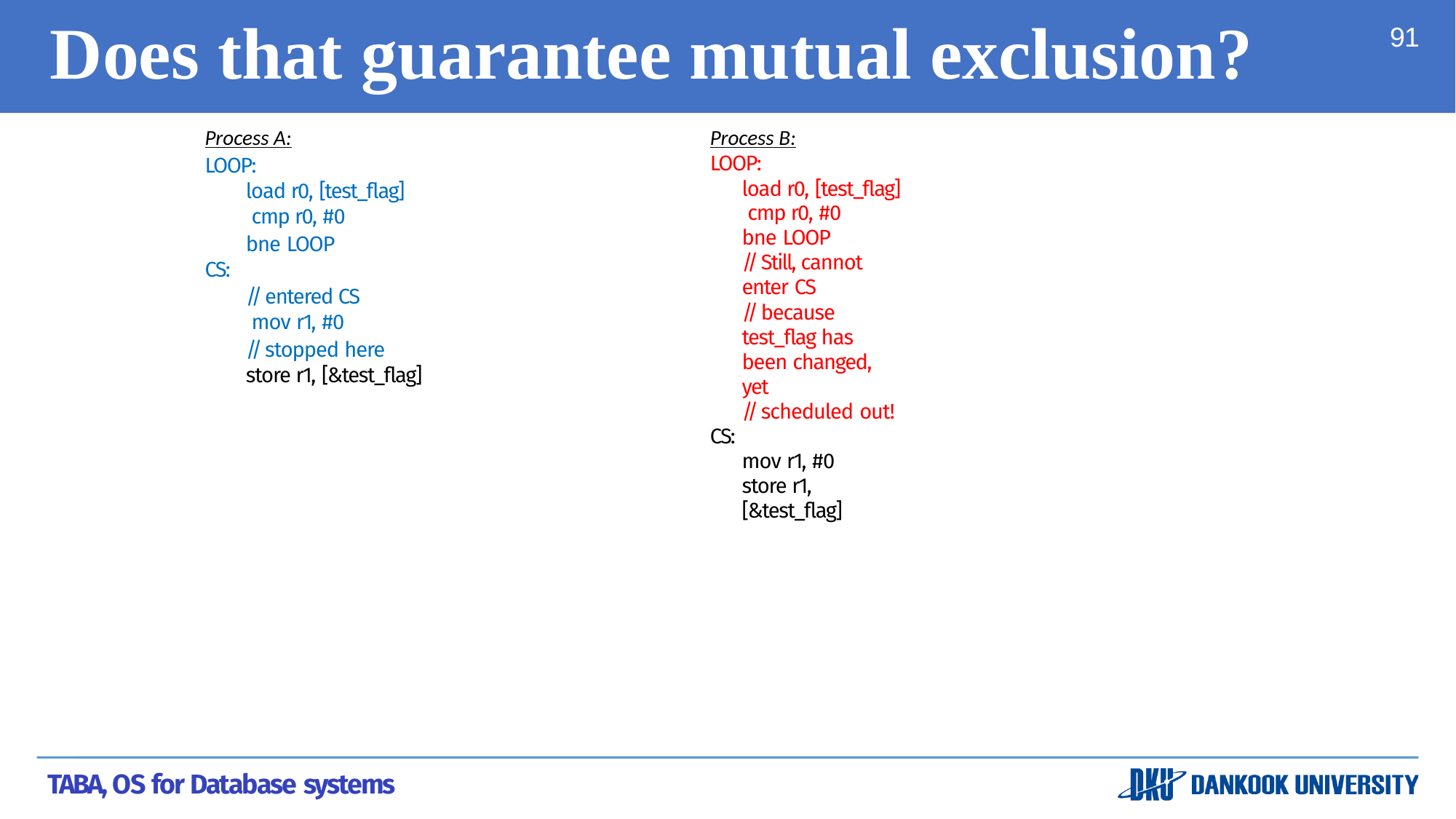

# Does that guarantee mutual exclusion?
91
Process A:
LOOP:
load r0, [test_flag]  cmp r0, #0
bne LOOP
CS:
// entered CS  mov r1, #0
// stopped here  store r1, [&test_flag]
Process B:
LOOP:
load r0, [test_flag]  cmp r0, #0
bne LOOP
// Still, cannot enter CS
// because test_flag has been changed, yet
// scheduled out!
CS:
mov r1, #0
store r1, [&test_flag]
TABA, OS for Database systems